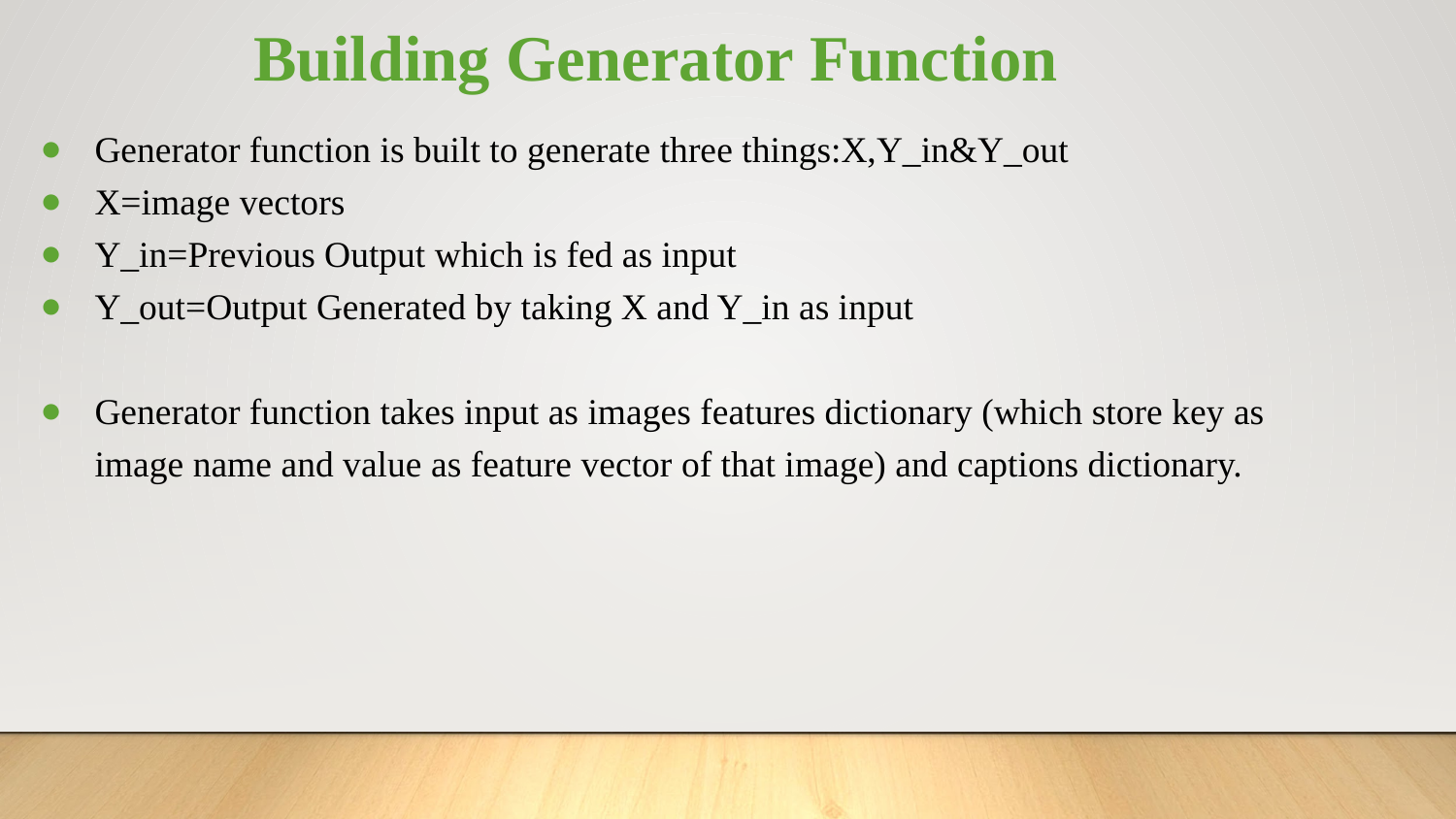

# Building Generator Function
Generator function is built to generate three things:X,Y_in&Y_out
X=image vectors
Y_in=Previous Output which is fed as input
Y_out=Output Generated by taking X and Y_in as input

Generator function takes input as images features dictionary (which store key as image name and value as feature vector of that image) and captions dictionary.
10